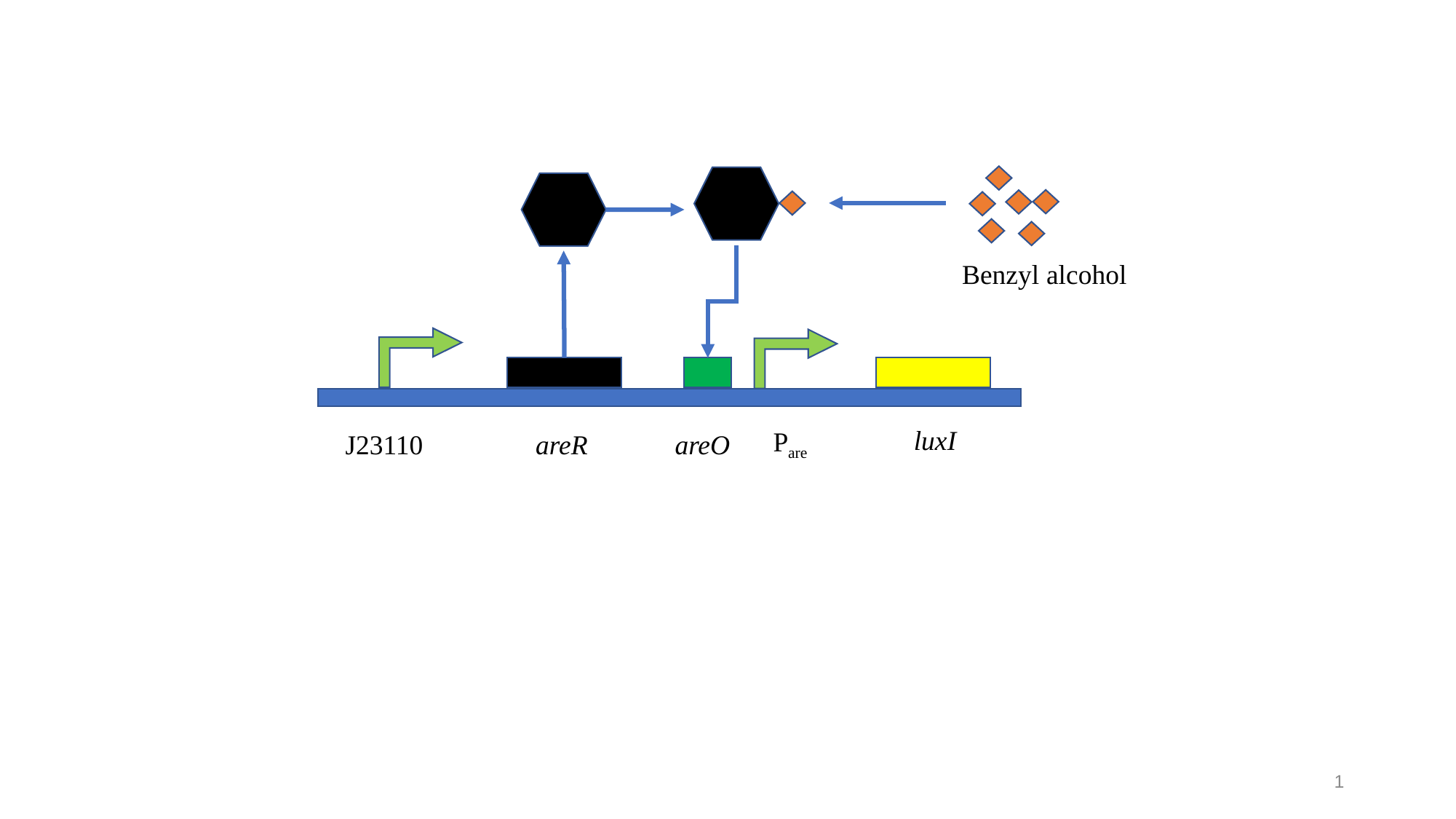

Benzyl alcohol

luxI
Pare
J23110
areR

areO
1